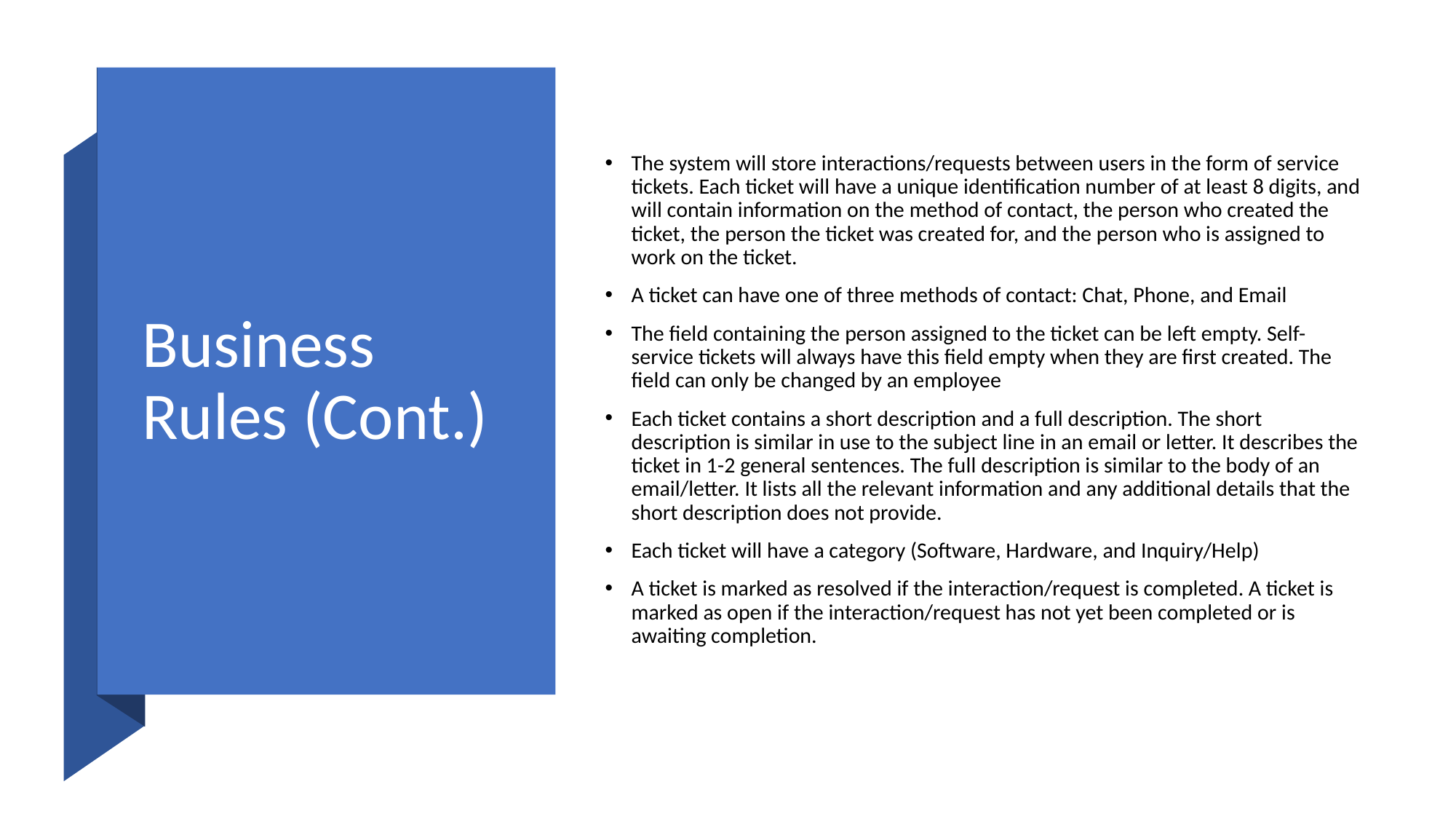

# Business Rules (Cont.)

The system will store interactions/requests between users in the form of service tickets. Each ticket will have a unique identification number of at least 8 digits, and will contain information on the method of contact, the person who created the ticket, the person the ticket was created for, and the person who is assigned to work on the ticket.
A ticket can have one of three methods of contact: Chat, Phone, and Email
The field containing the person assigned to the ticket can be left empty. Self-service tickets will always have this field empty when they are first created. The field can only be changed by an employee
Each ticket contains a short description and a full description. The short description is similar in use to the subject line in an email or letter. It describes the ticket in 1-2 general sentences. The full description is similar to the body of an email/letter. It lists all the relevant information and any additional details that the short description does not provide.
Each ticket will have a category (Software, Hardware, and Inquiry/Help)
A ticket is marked as resolved if the interaction/request is completed. A ticket is marked as open if the interaction/request has not yet been completed or is awaiting completion.